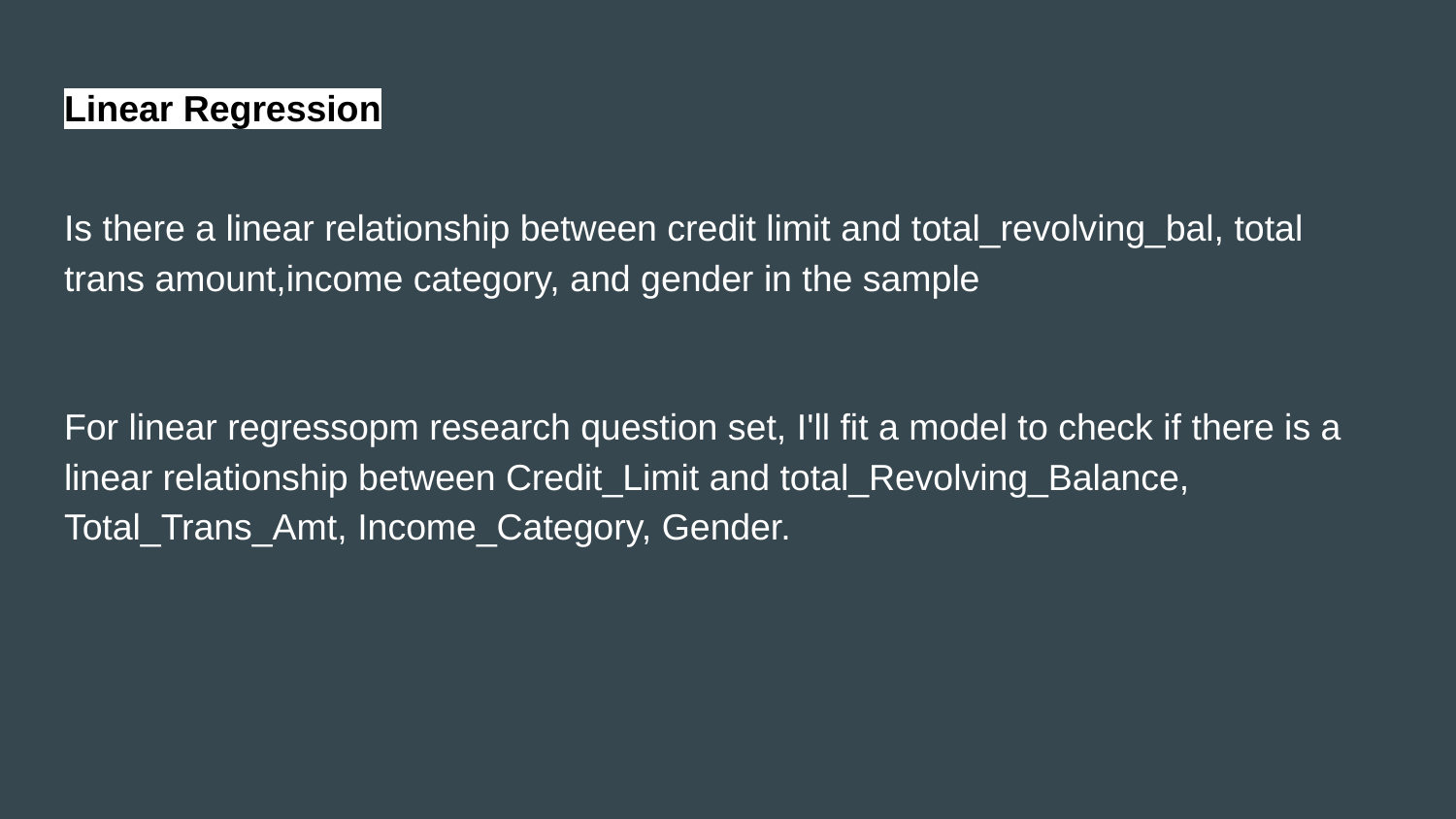

# Linear Regression

Is there a linear relationship between credit limit and total_revolving_bal, total trans amount,income category, and gender in the sample

For linear regressopm research question set, I'll fit a model to check if there is a linear relationship between Credit_Limit and total_Revolving_Balance, Total_Trans_Amt, Income_Category, Gender.